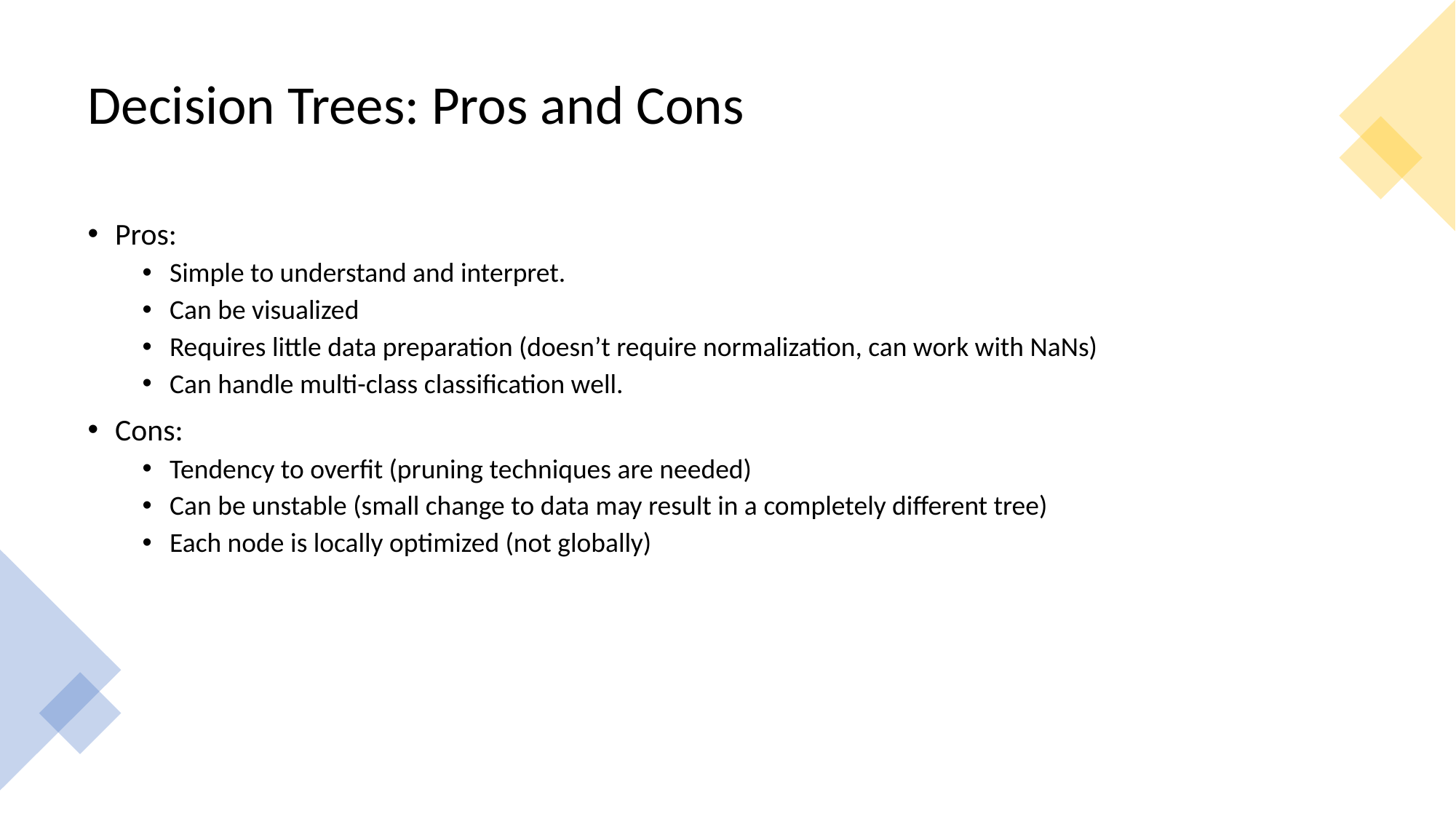

# Decision Trees: Pros and Cons
Pros:
Simple to understand and interpret.
Can be visualized
Requires little data preparation (doesn’t require normalization, can work with NaNs)
Can handle multi-class classification well.
Cons:
Tendency to overfit (pruning techniques are needed)
Can be unstable (small change to data may result in a completely different tree)
Each node is locally optimized (not globally)